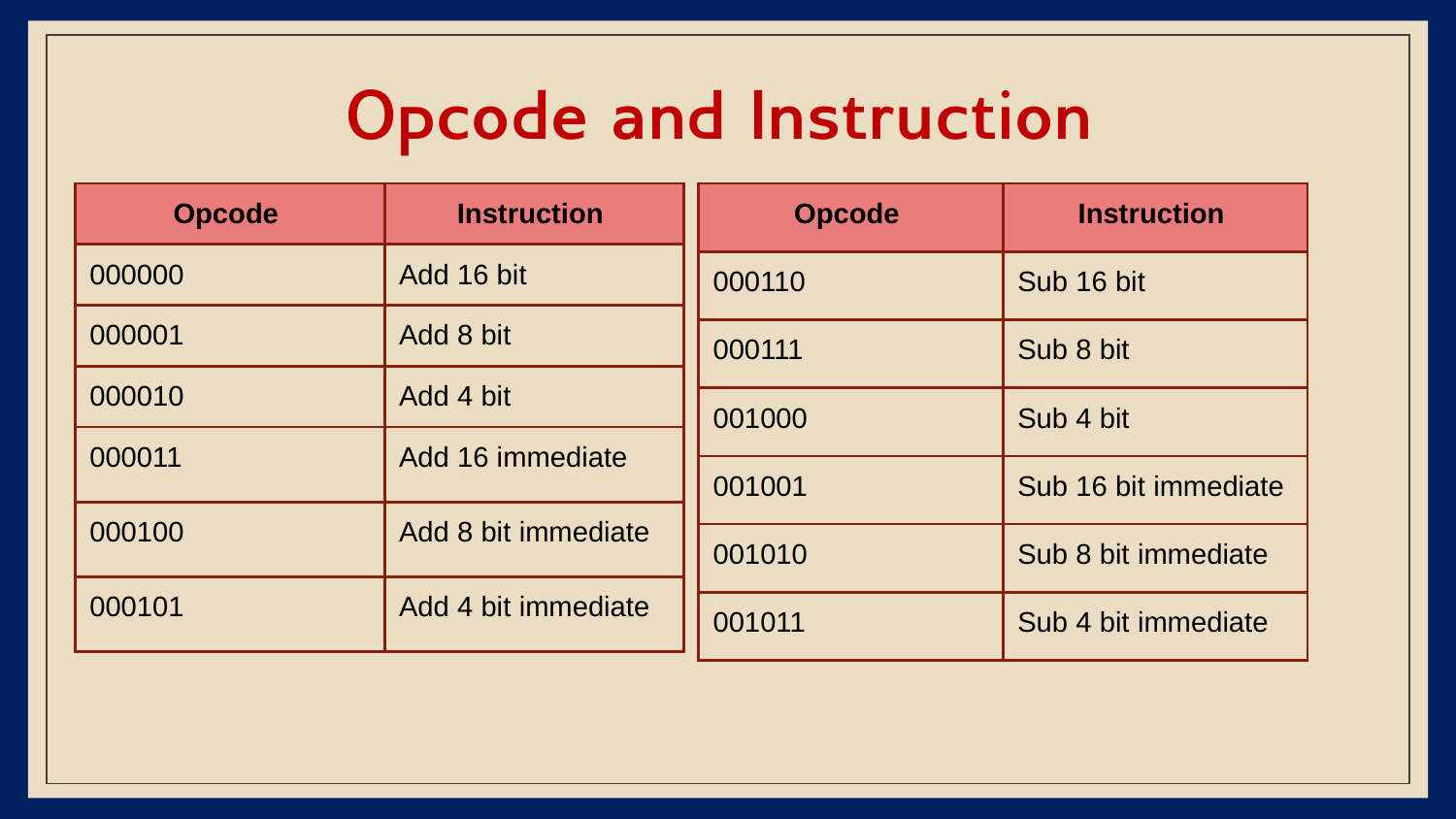

# Opcode and Instruction
| Opcode | Instruction |
| --- | --- |
| 000110 | Sub 16 bit |
| 000111 | Sub 8 bit |
| 001000 | Sub 4 bit |
| 001001 | Sub 16 bit immediate |
| 001010 | Sub 8 bit immediate |
| 001011 | Sub 4 bit immediate |
| Opcode | Instruction |
| --- | --- |
| 000000 | Add 16 bit |
| 000001 | Add 8 bit |
| 000010 | Add 4 bit |
| 000011 | Add 16 immediate |
| 000100 | Add 8 bit immediate |
| 000101 | Add 4 bit immediate |